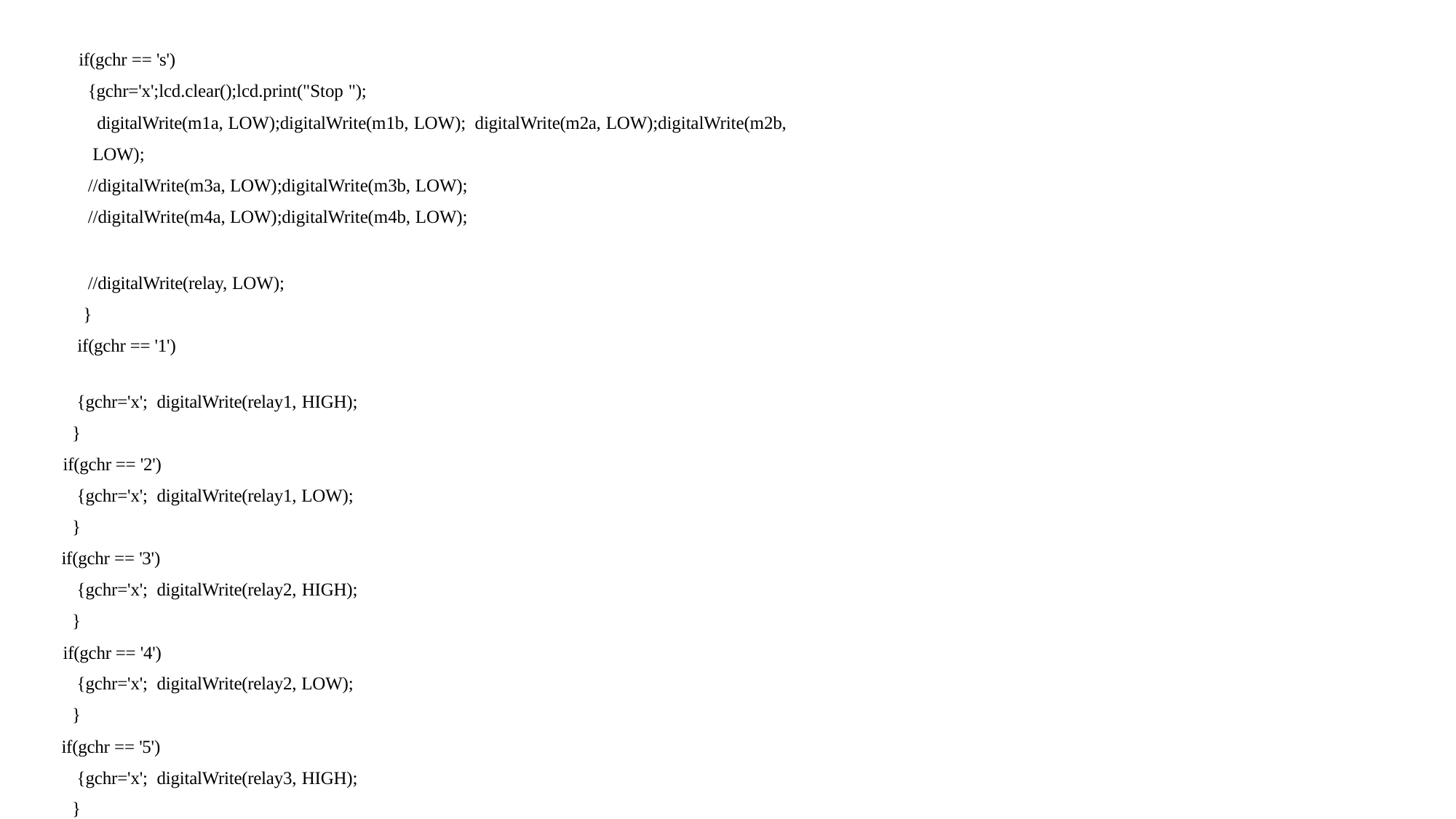

if(gchr == 's')
{gchr='x';lcd.clear();lcd.print("Stop ");
  digitalWrite(m1a, LOW);digitalWrite(m1b, LOW);  digitalWrite(m2a, LOW);digitalWrite(m2b, LOW);
//digitalWrite(m3a, LOW);digitalWrite(m3b, LOW);
//digitalWrite(m4a, LOW);digitalWrite(m4b, LOW);

//digitalWrite(relay, LOW);
}
if(gchr == '1')
{gchr='x';  digitalWrite(relay1, HIGH);
}
if(gchr == '2')
{gchr='x';  digitalWrite(relay1, LOW);
}
if(gchr == '3')
{gchr='x';  digitalWrite(relay2, HIGH);
}
if(gchr == '4')
{gchr='x';  digitalWrite(relay2, LOW);
}
if(gchr == '5')
{gchr='x';  digitalWrite(relay3, HIGH);
}
if(gchr == '6')
{gchr='x';  digitalWrite(relay3, LOW);
}